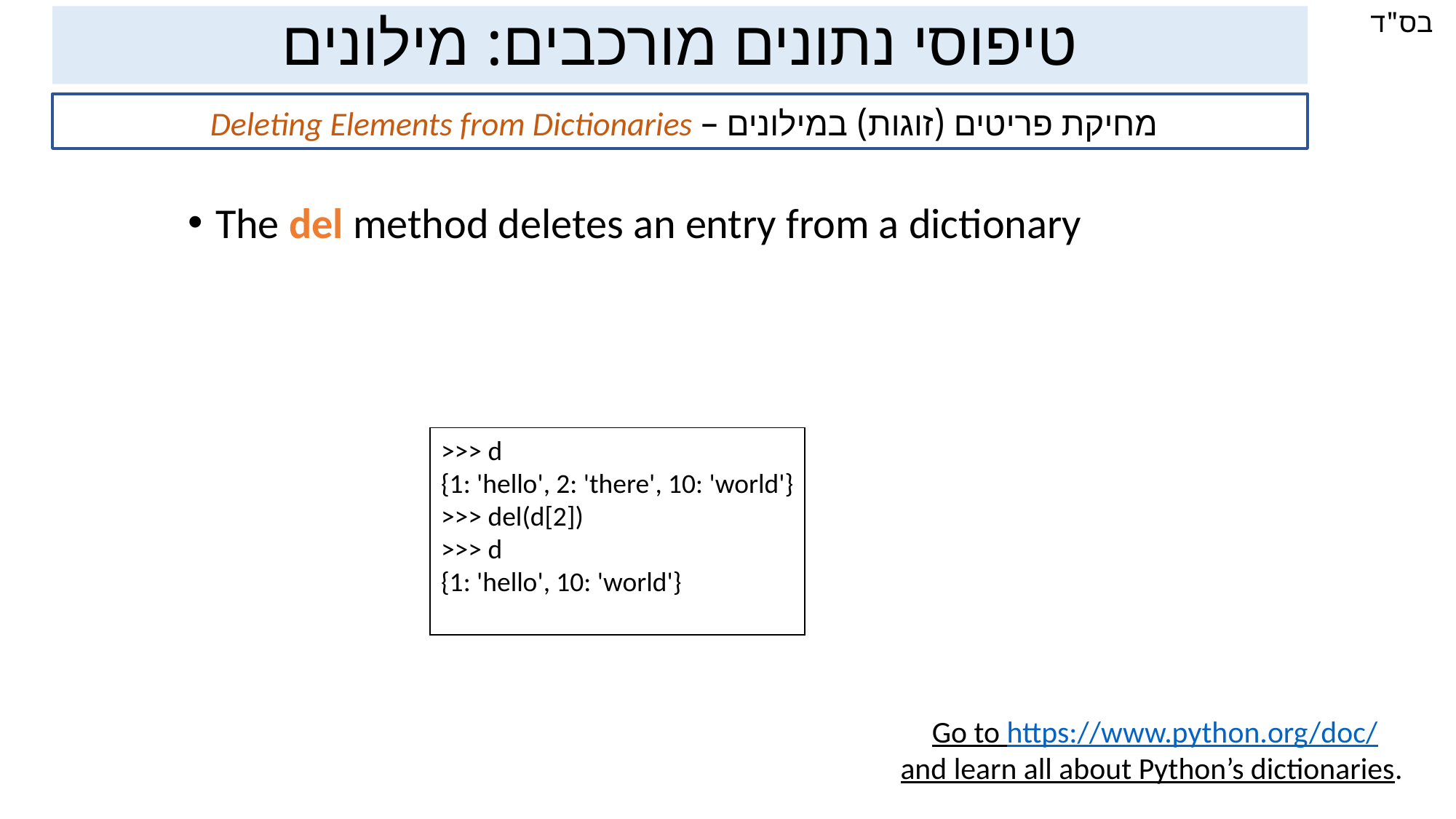

טיפוסי נתונים מורכבים: מילונים
מחיקת פריטים (זוגות) במילונים – Deleting Elements from Dictionaries
The del method deletes an entry from a dictionary
>>> d
{1: 'hello', 2: 'there', 10: 'world'}
>>> del(d[2])
>>> d
{1: 'hello', 10: 'world'}

Go to https://www.python.org/doc/
and learn all about Python’s dictionaries.